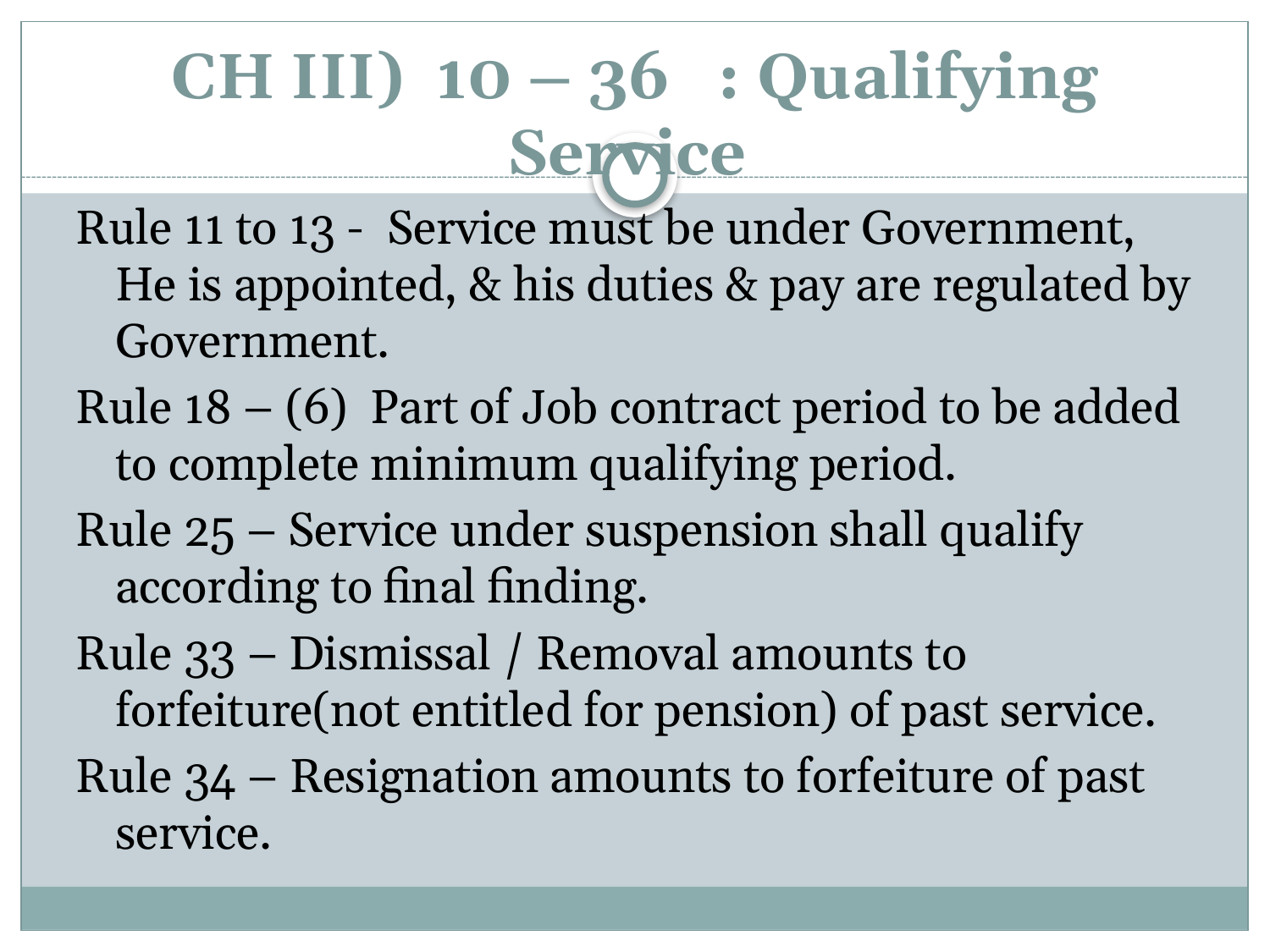

# CH III)  10 – 36   : Qualifying Service
Rule 11 to 13 -  Service must be under Government, He is appointed, & his duties & pay are regulated by Government.
Rule 18 – (6)  Part of Job contract period to be added to complete minimum qualifying period.
Rule 25 – Service under suspension shall qualify according to final finding.
Rule 33 – Dismissal / Removal amounts to forfeiture(not entitled for pension) of past service.
Rule 34 – Resignation amounts to forfeiture of past service.